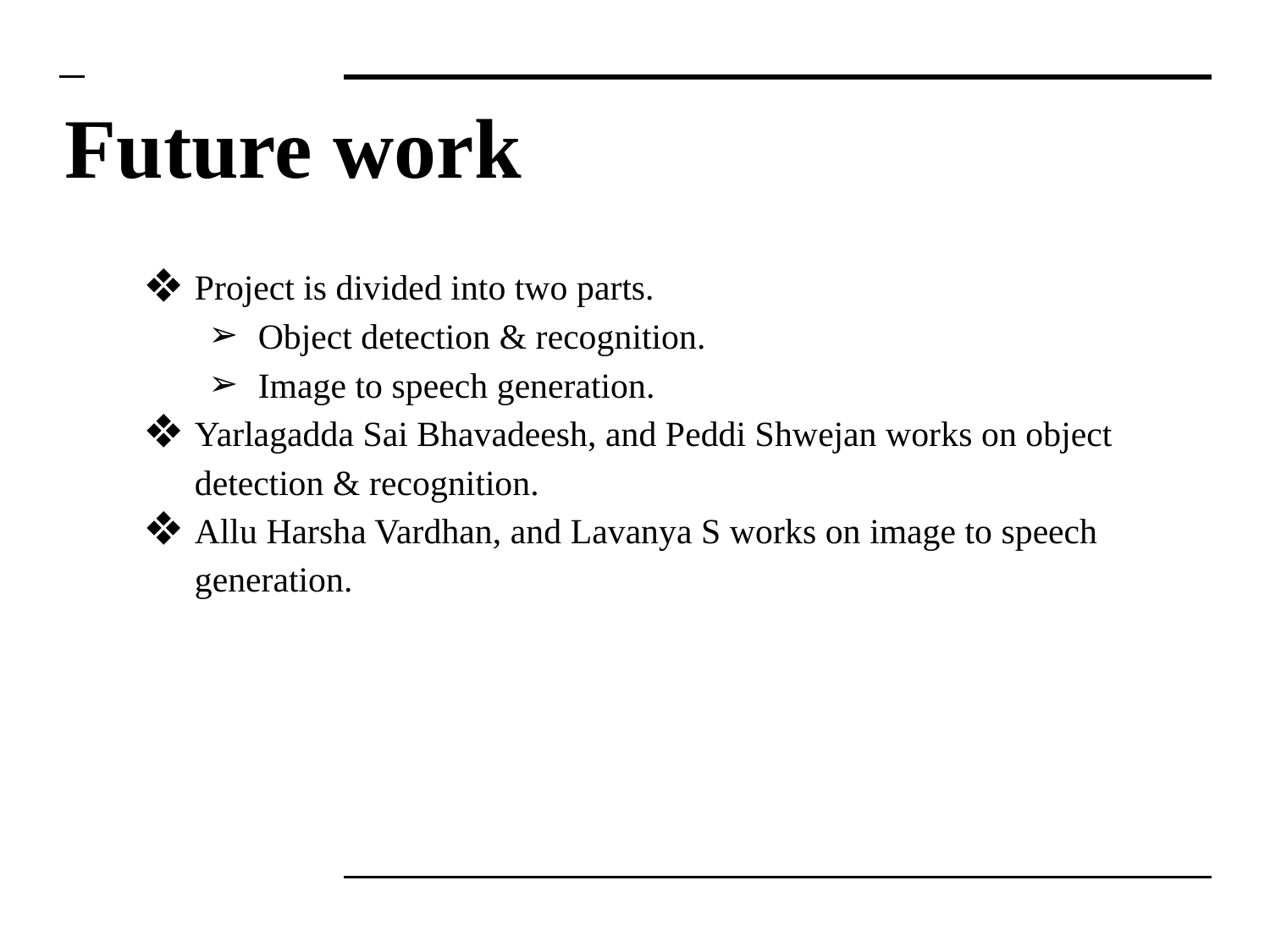

# Future work
Project is divided into two parts.
Object detection & recognition.
Image to speech generation.
Yarlagadda Sai Bhavadeesh, and Peddi Shwejan works on object detection & recognition.
Allu Harsha Vardhan, and Lavanya S works on image to speech generation.